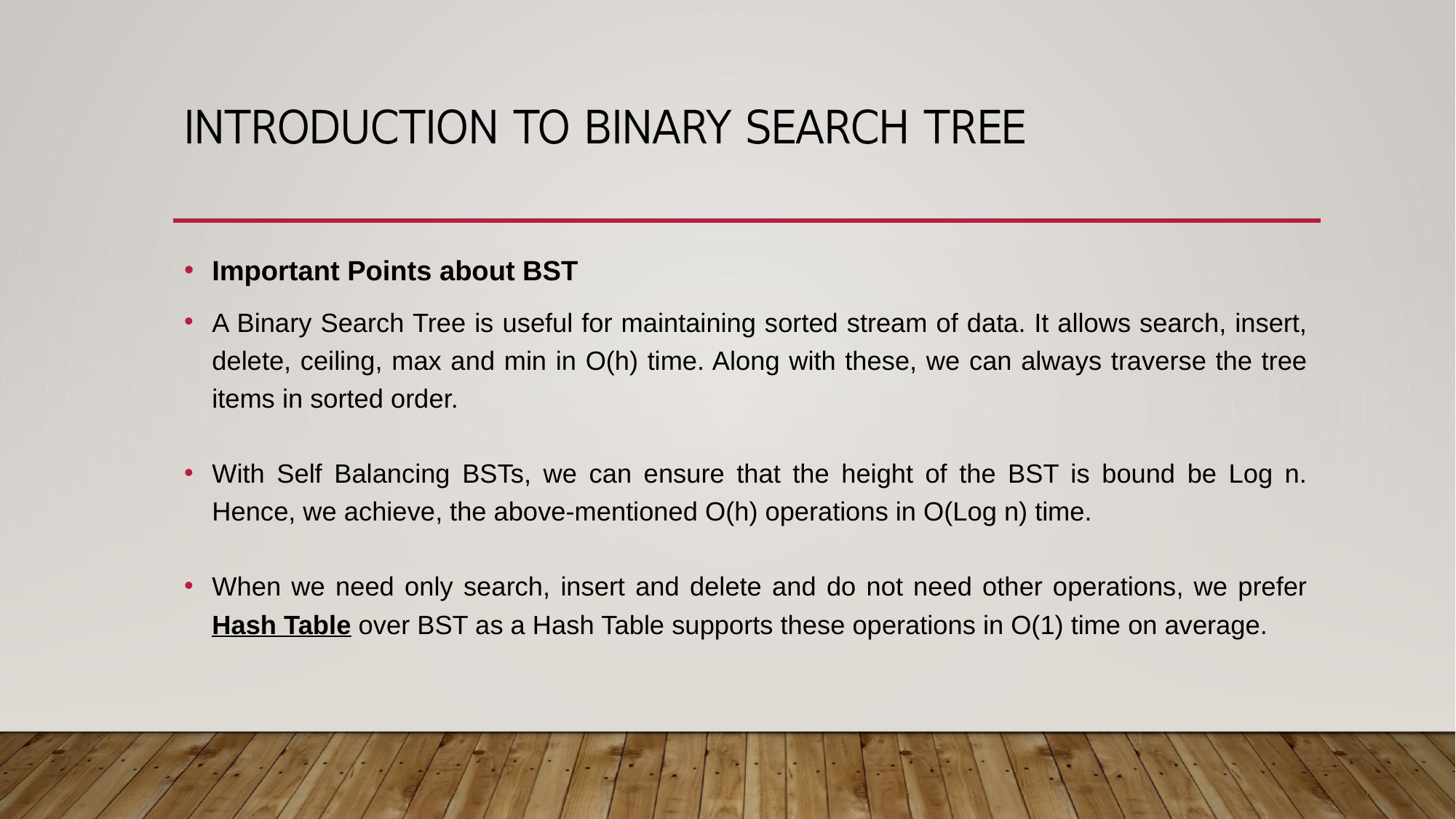

# Introduction to binary search tree
Important Points about BST
A Binary Search Tree is useful for maintaining sorted stream of data. It allows search, insert, delete, ceiling, max and min in O(h) time. Along with these, we can always traverse the tree items in sorted order.
With Self Balancing BSTs, we can ensure that the height of the BST is bound be Log n. Hence, we achieve, the above-mentioned O(h) operations in O(Log n) time.
When we need only search, insert and delete and do not need other operations, we prefer Hash Table over BST as a Hash Table supports these operations in O(1) time on average.